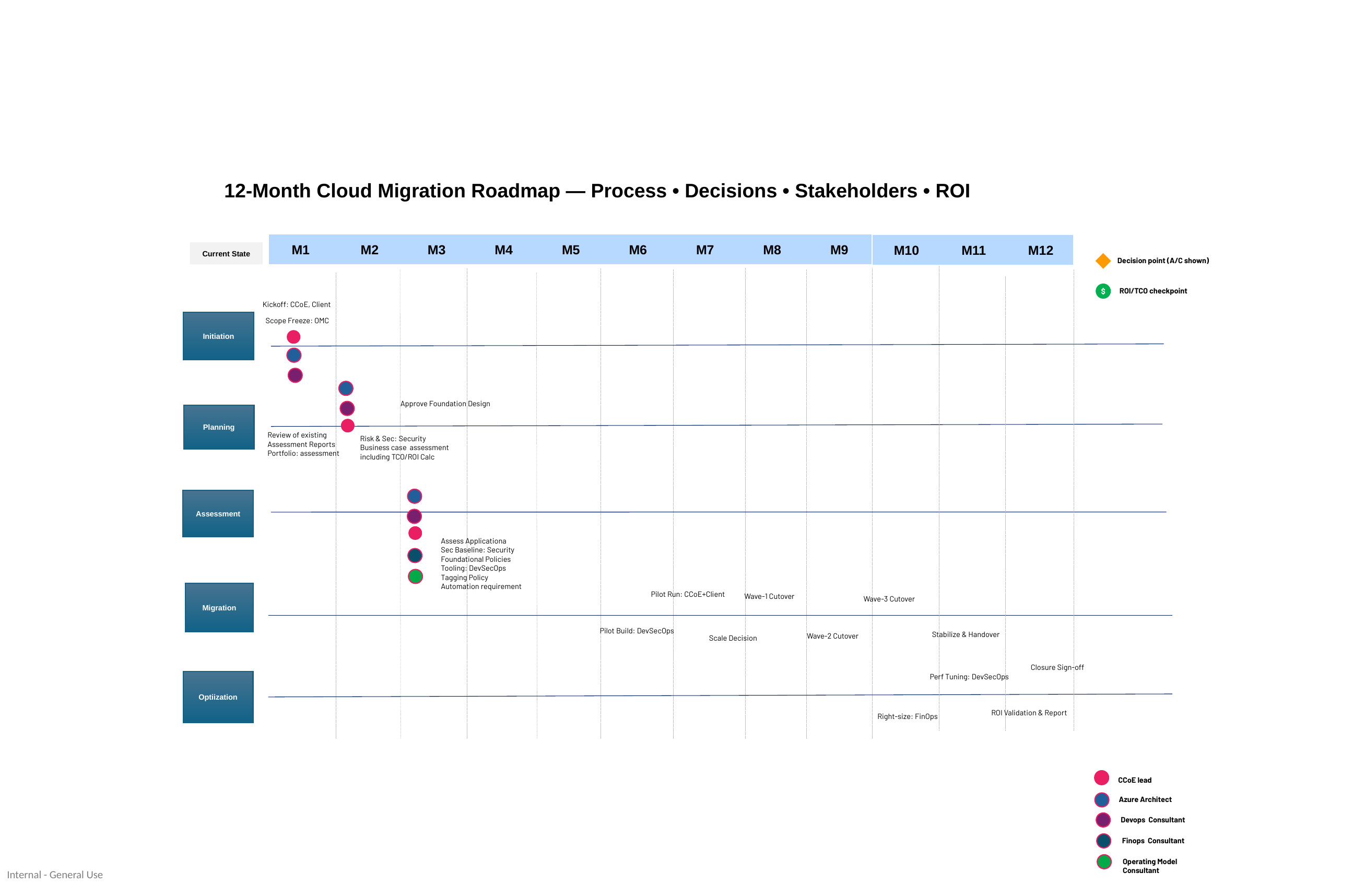

# 12‑Month Cloud Migration Roadmap — Process • Decisions • Stakeholders • ROI
| M1 | M2 | M3 | M4 | M5 | M6 | M7 | M8 | M9 |
| --- | --- | --- | --- | --- | --- | --- | --- | --- |
| M10 | M11 | M12 |
| --- | --- | --- |
Current State
Decision point (A/C shown)

ROI/TCO checkpoint
$
Kickoff: CCoE, Client
Scope Freeze: OMC
Initiation

Approve Foundation Design

Planning

Review of existing Assessment Reports
Portfolio: assessment
Risk & Sec: Security
Business case  assessment
including TCO/ROI Calc

Assessment

Assess Applicationa
Sec Baseline: Security
Foundational Policies
Tooling: DevSecOps
Tagging Policy
Automation requirement

Migration
Pilot Run: CCoE+Client
Wave-1 Cutover
Wave-3 Cutover
Pilot Build: DevSecOps
Stabilize & Handover
Wave-2 Cutover
Scale Decision
Closure Sign-off
Perf Tuning: DevSecOps
Optiization

ROI Validation & Report
Right-size: FinOps

CCoE lead
Azure Architect

Devops  Consultant

Finops  Consultant

Operating Model  Consultant